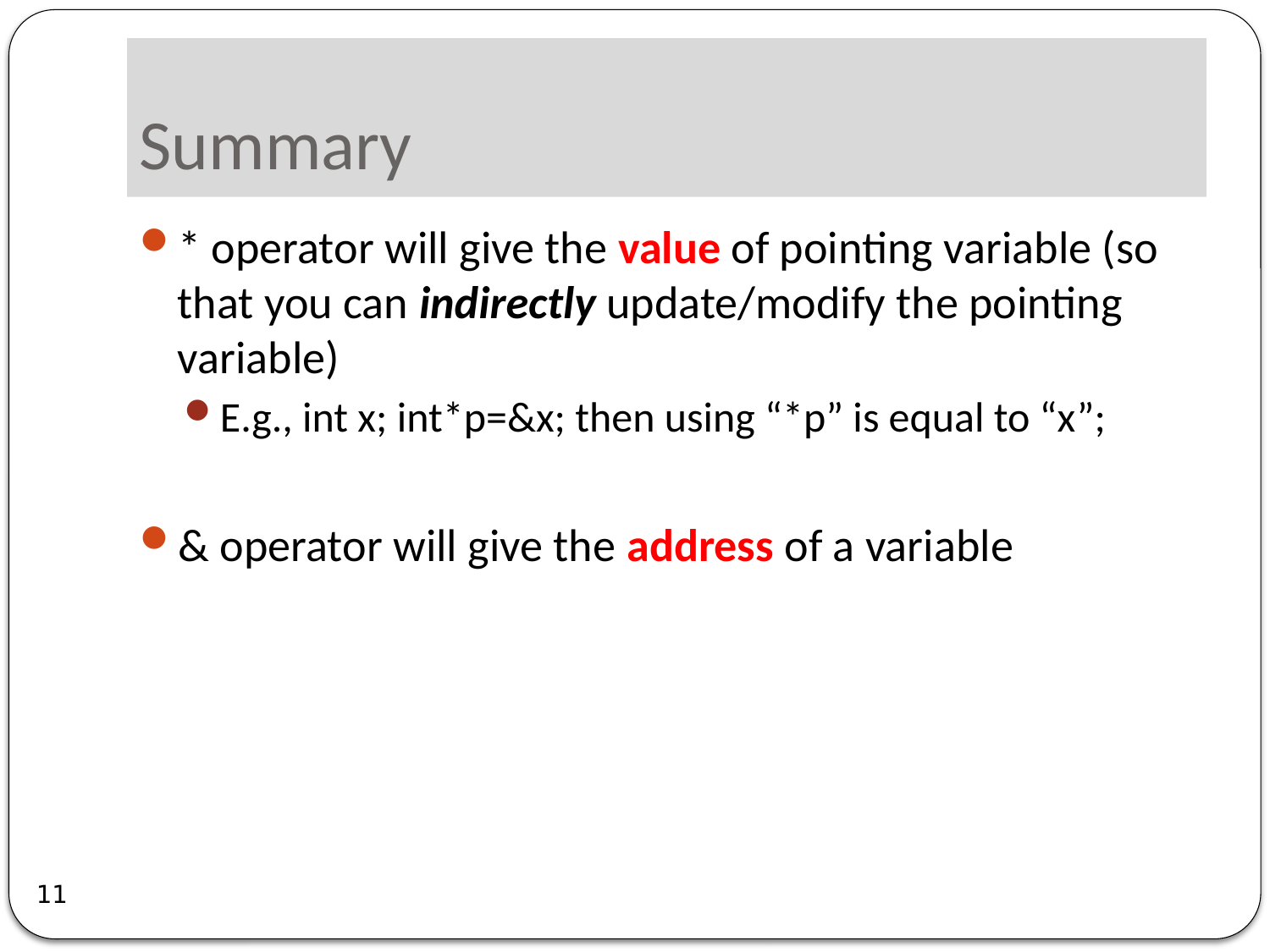

# Summary
* operator will give the value of pointing variable (so that you can indirectly update/modify the pointing variable)
E.g., int x; int*p=&x; then using “*p” is equal to “x”;

& operator will give the address of a variable

11